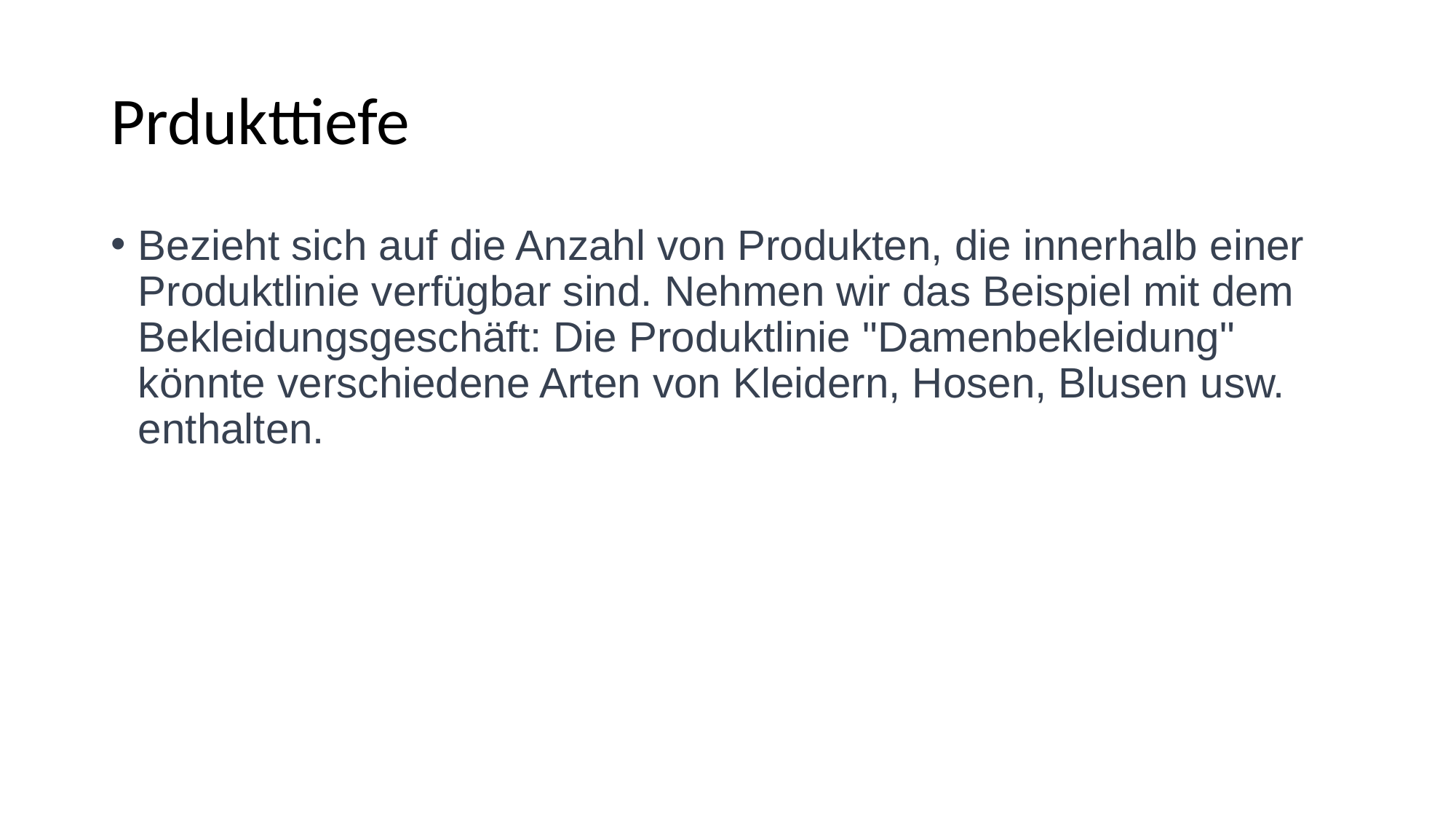

# Prdukttiefe
Bezieht sich auf die Anzahl von Produkten, die innerhalb einer Produktlinie verfügbar sind. Nehmen wir das Beispiel mit dem Bekleidungsgeschäft: Die Produktlinie "Damenbekleidung" könnte verschiedene Arten von Kleidern, Hosen, Blusen usw. enthalten.